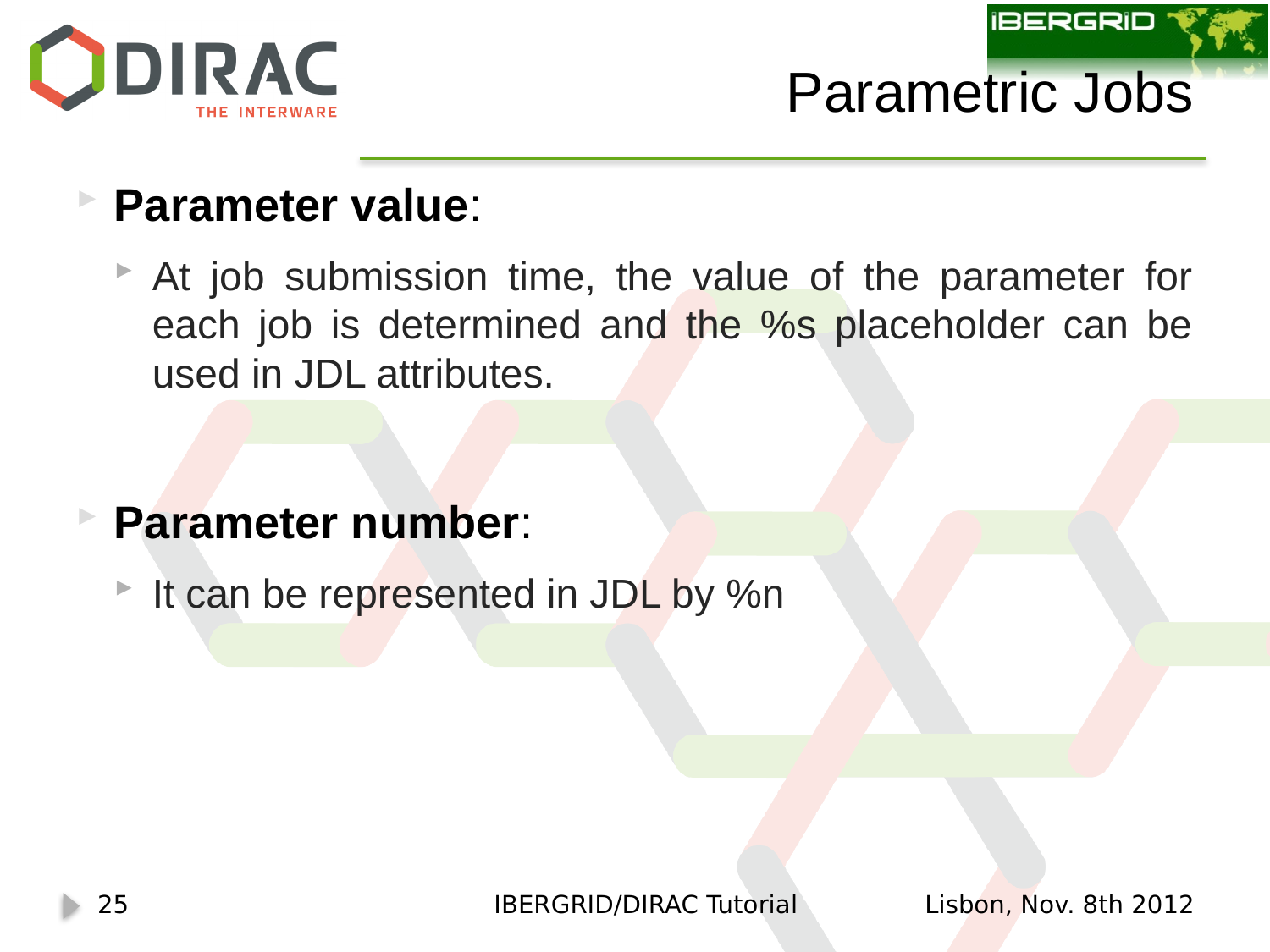

# Parametric Jobs
Parameter value:
At job submission time, the value of the parameter for each job is determined and the %s placeholder can be used in JDL attributes.

Parameter number:
It can be represented in JDL by %n
25
IBERGRID/DIRAC Tutorial
Lisbon, Nov. 8th 2012